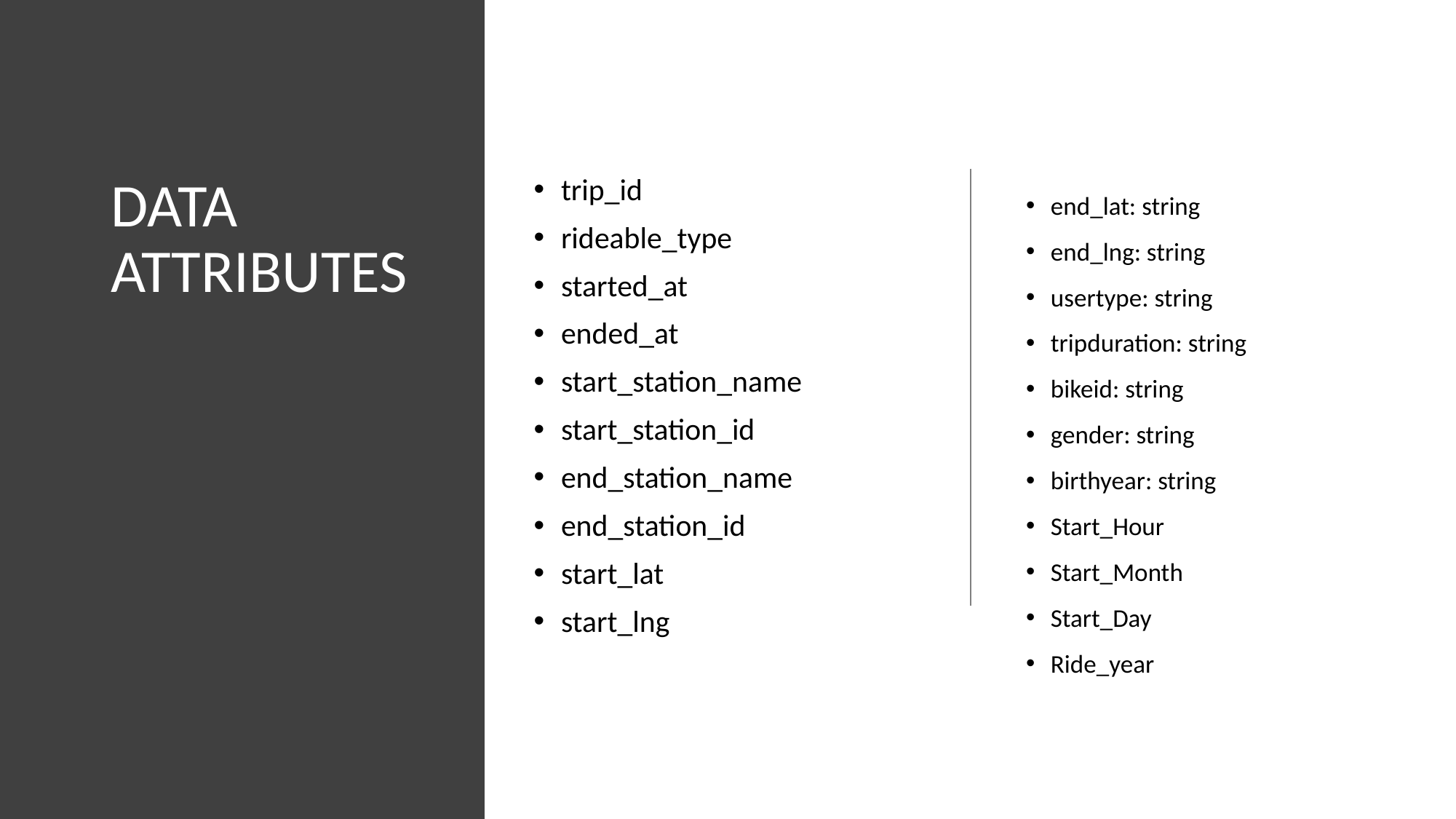

# DATA ATTRIBUTES
trip_id
rideable_type
started_at
ended_at
start_station_name
start_station_id
end_station_name
end_station_id
start_lat
start_lng

end_lat: string
end_lng: string
usertype: string
tripduration: string
bikeid: string
gender: string
birthyear: string
Start_Hour
Start_Month
Start_Day
Ride_year